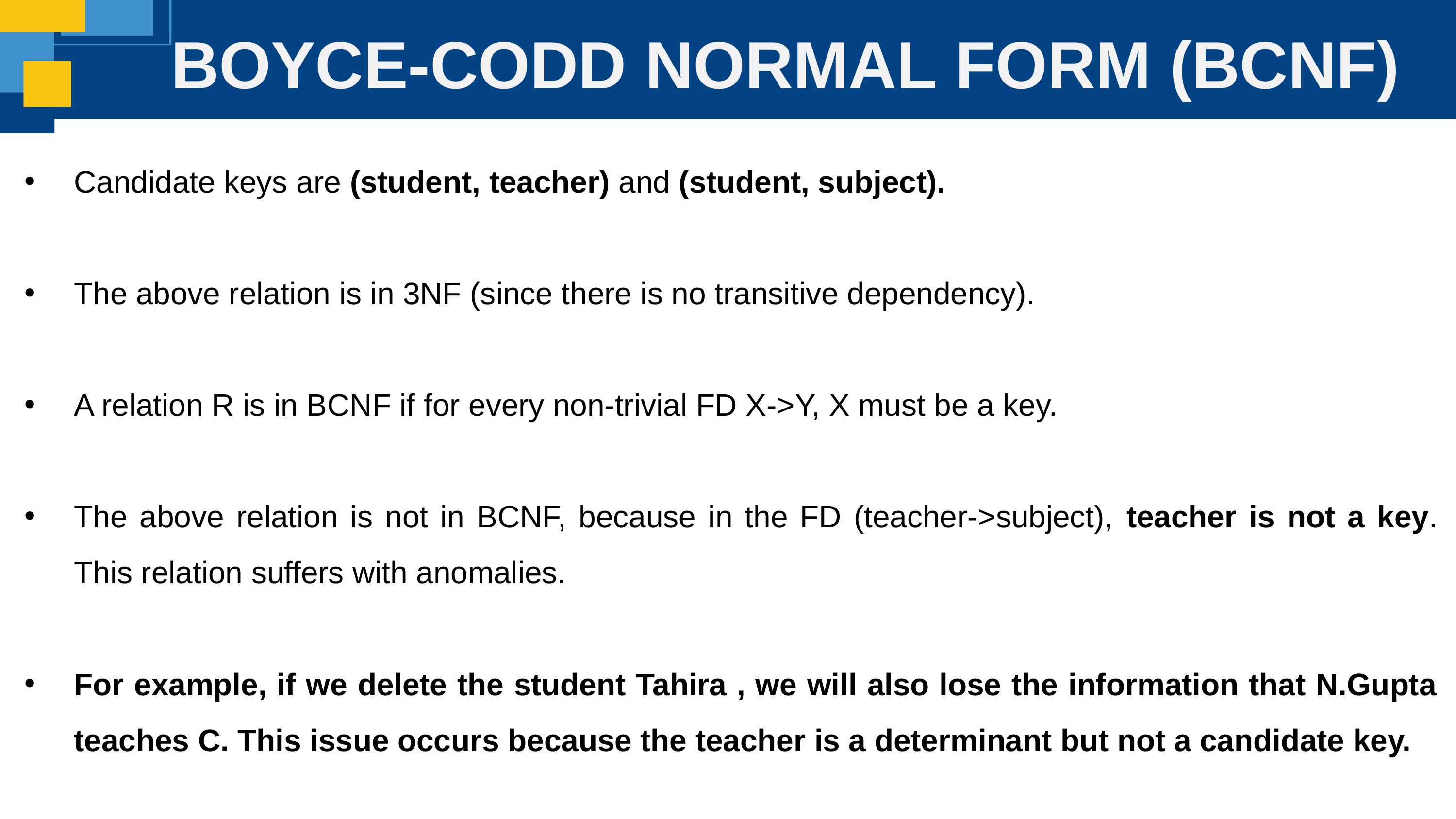

BOYCE-CODD NORMAL FORM (BCNF)
Candidate keys are (student, teacher) and (student, subject).

The above relation is in 3NF (since there is no transitive dependency).

A relation R is in BCNF if for every non-trivial FD X->Y, X must be a key.

The above relation is not in BCNF, because in the FD (teacher->subject), teacher is not a key. This relation suffers with anomalies.

For example, if we delete the student Tahira , we will also lose the information that N.Gupta teaches C. This issue occurs because the teacher is a determinant but not a candidate key.